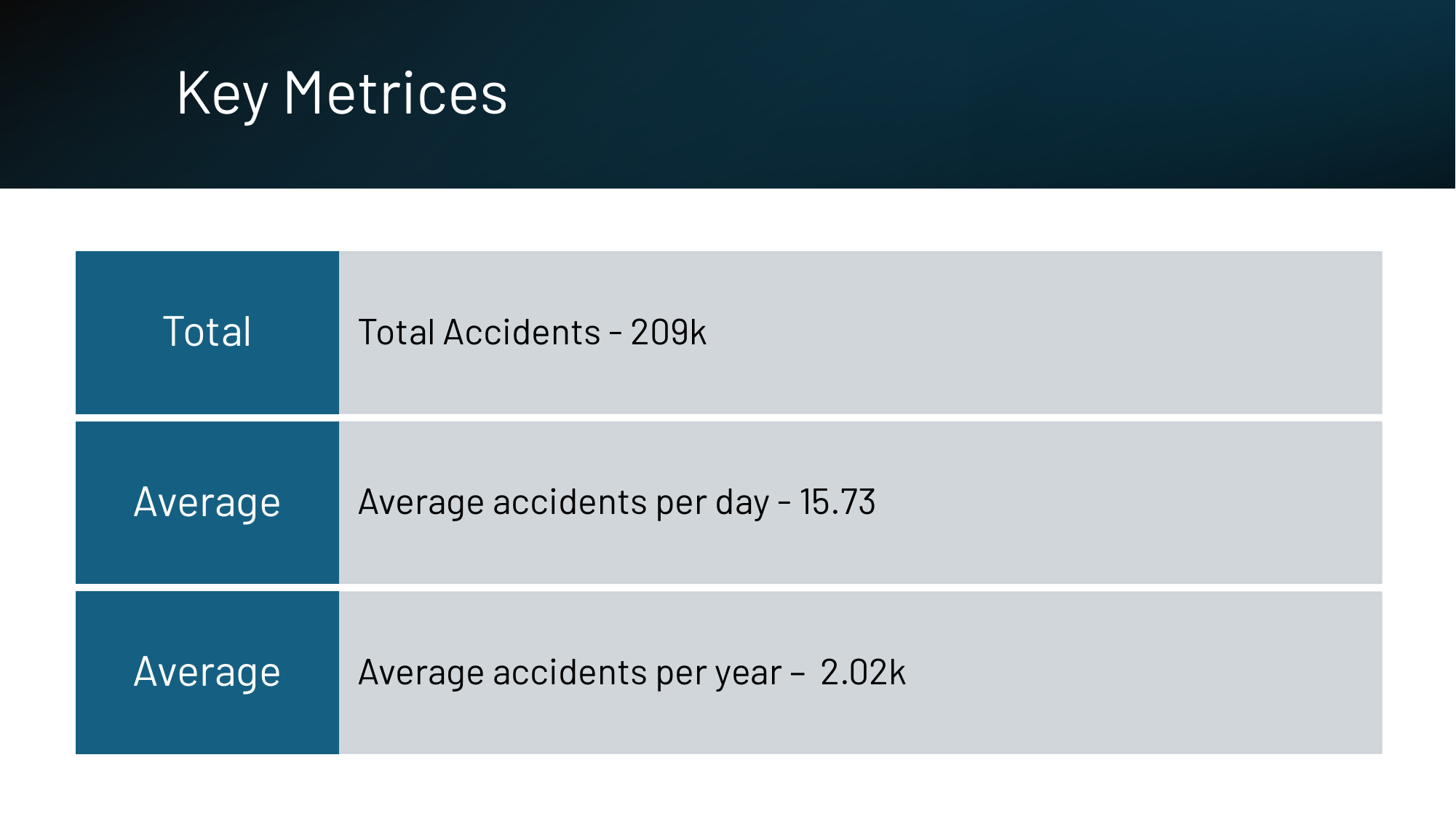

# Key Metrices
Total Accidents - 209k
Total
Average accidents per day - 15.73
Average
Average accidents per year –  2.02k
Average